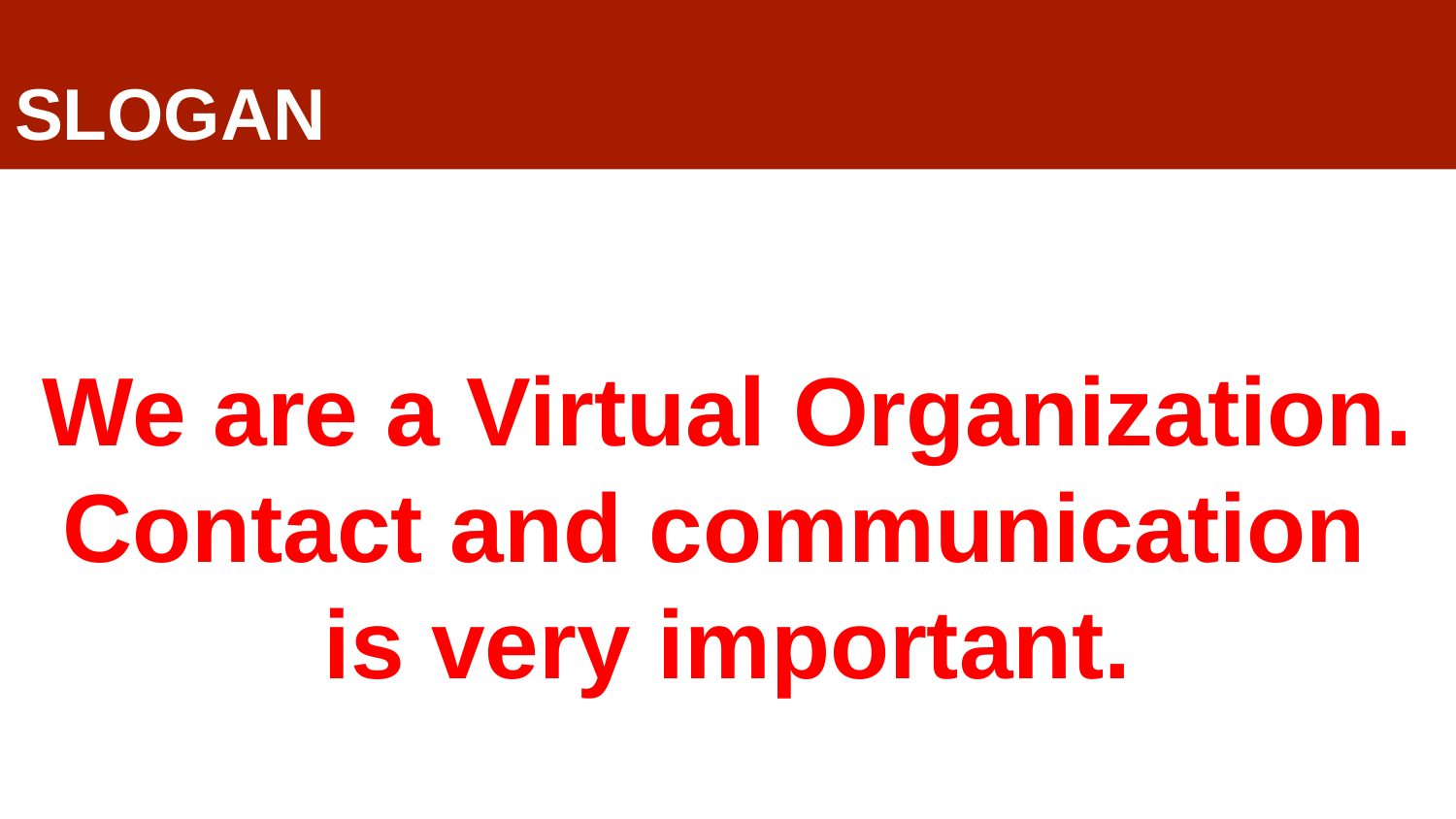

# SLOGAN
We are a Virtual Organization.
Contact and communication
is very important.